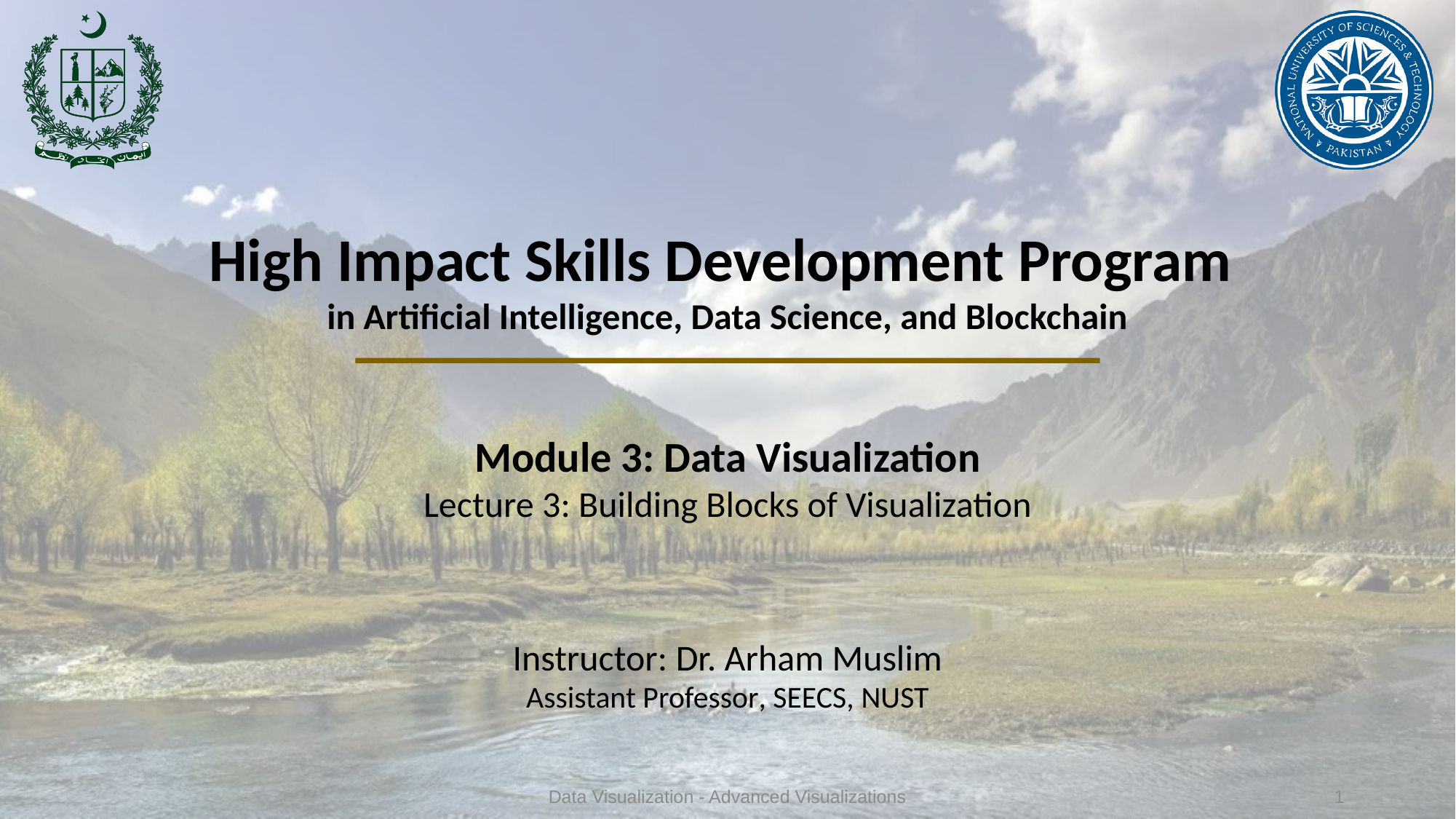

High Impact Skills Development Program
in Artificial Intelligence, Data Science, and Blockchain

Module 3: Data Visualization
Lecture 3: Building Blocks of Visualization
Instructor: Dr. Arham Muslim
Assistant Professor, SEECS, NUST
Data Visualization - Advanced Visualizations
1